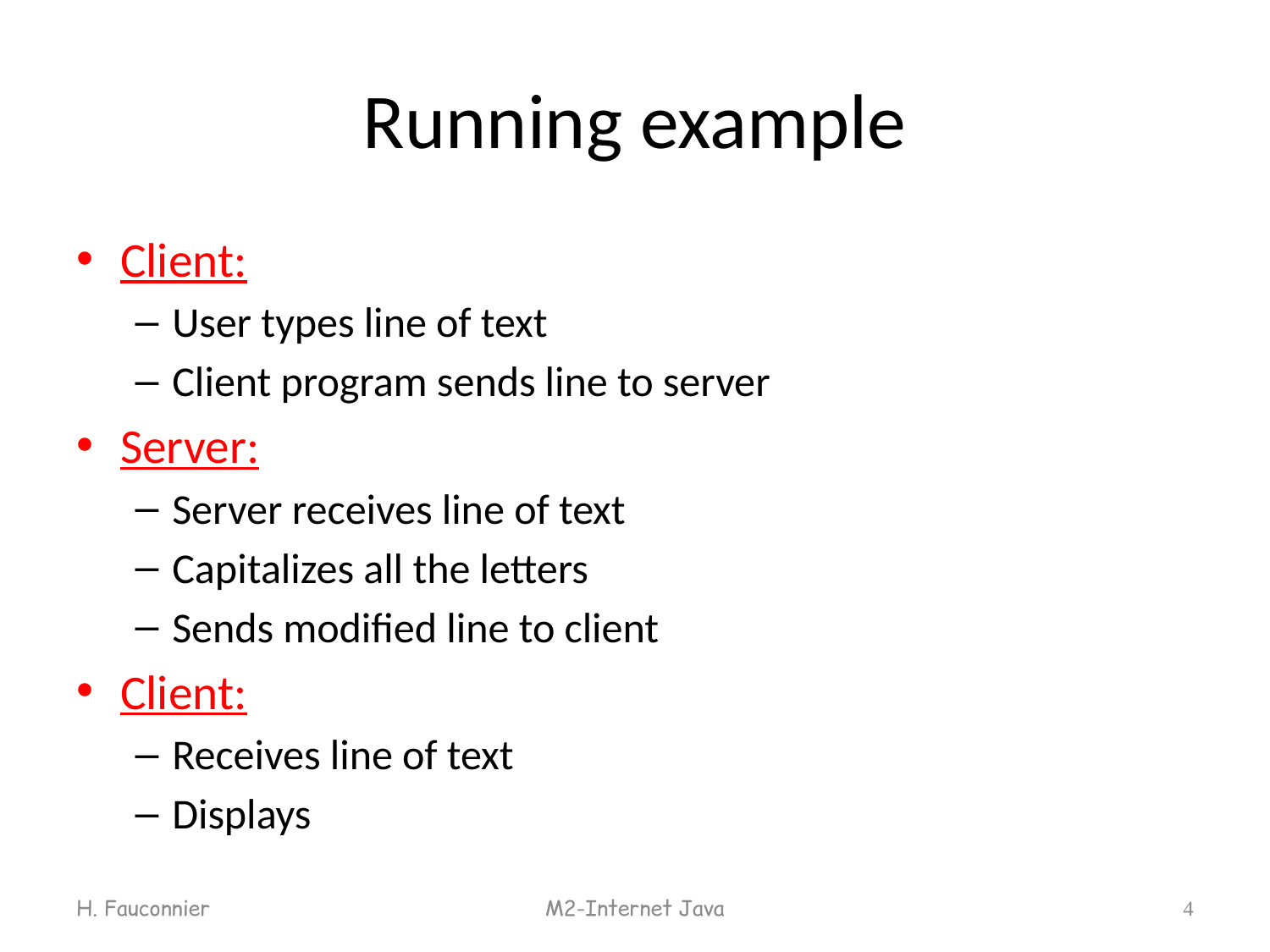

# Running example
Client:
User types line of text
Client program sends line to server
Server:
Server receives line of text
Capitalizes all the letters
Sends modified line to client
Client:
Receives line of text
Displays
H. Fauconnier
M2-Internet Java
4